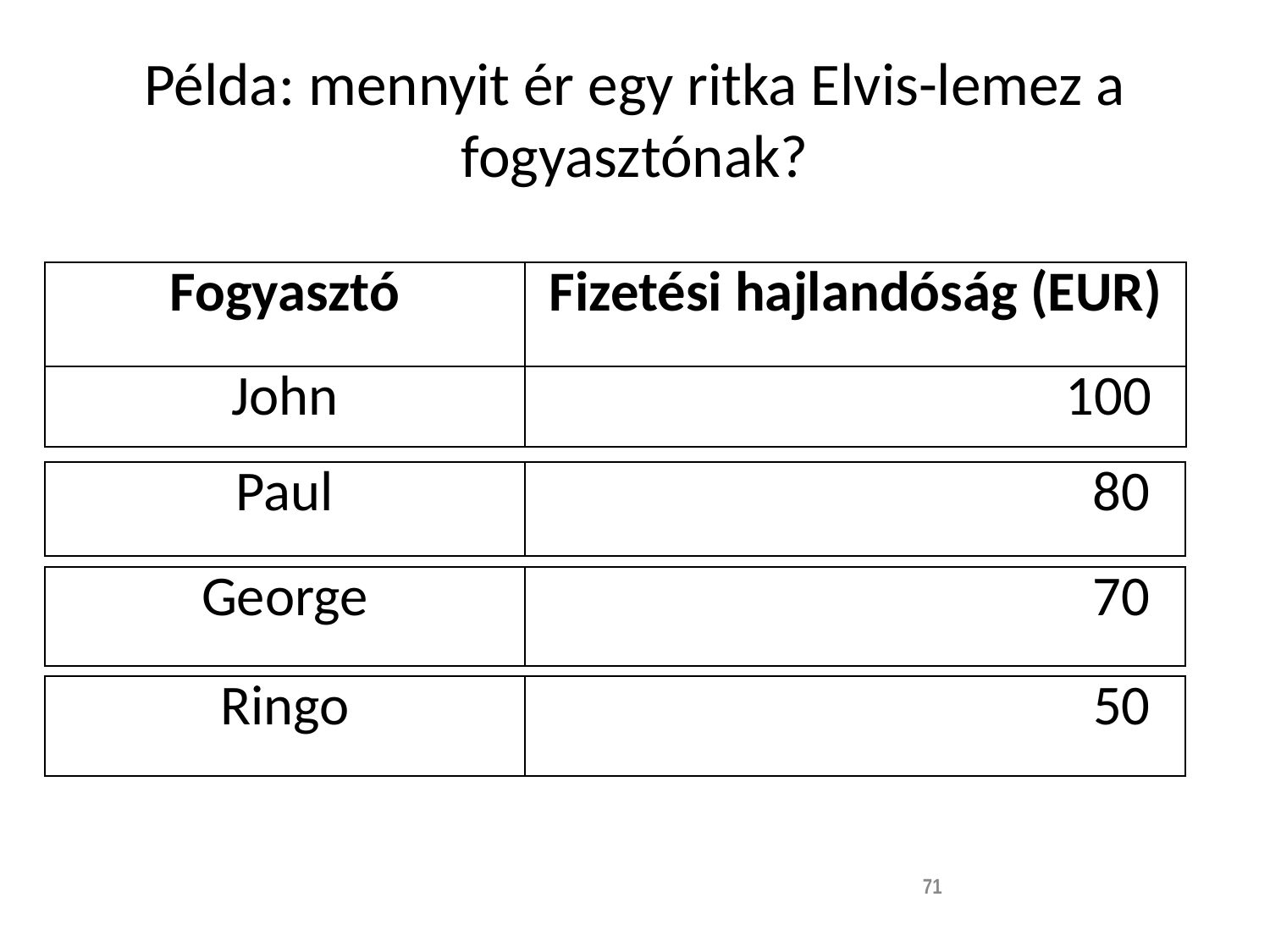

# Példa: mennyit ér egy ritka Elvis-lemez a fogyasztónak?
| Fogyasztó | Fizetési hajlandóság (EUR) |
| --- | --- |
| John | 100 |
| Paul | 80 |
| --- | --- |
| George | 70 |
| --- | --- |
| Ringo | 50 |
| --- | --- |
71